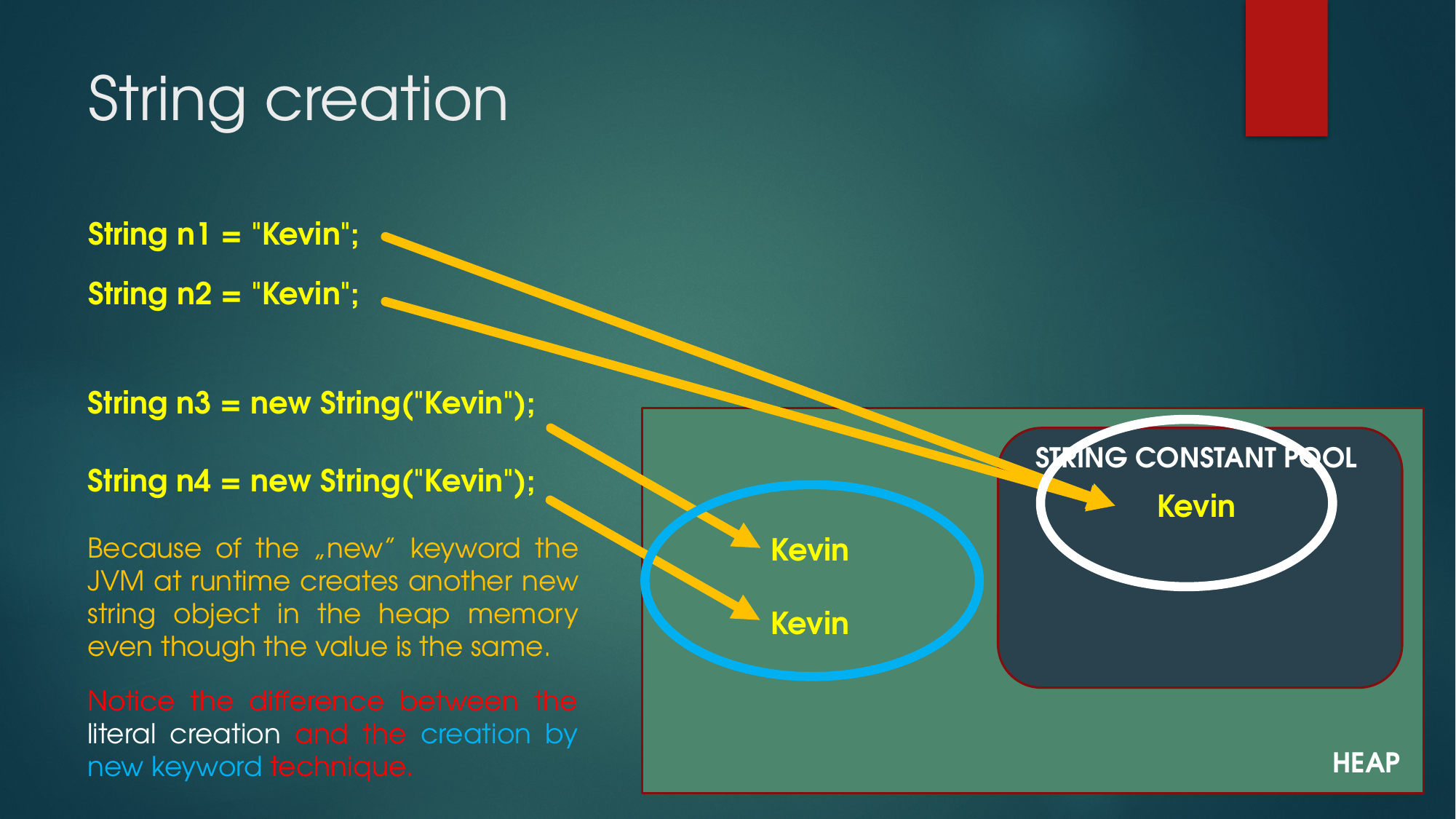

# String creation
String n1 = "Kevin";
String n2 = "Kevin";
String n3 = new String("Kevin");

STRING CONSTANT POOL
String n4 = new String("Kevin");
Kevin

Because of the „new” keyword the JVM at runtime creates another new string object in the heap memory even though the value is the same.
Kevin
Kevin
Notice the difference between the literal creation and the creation by new keyword technique.
HEAP